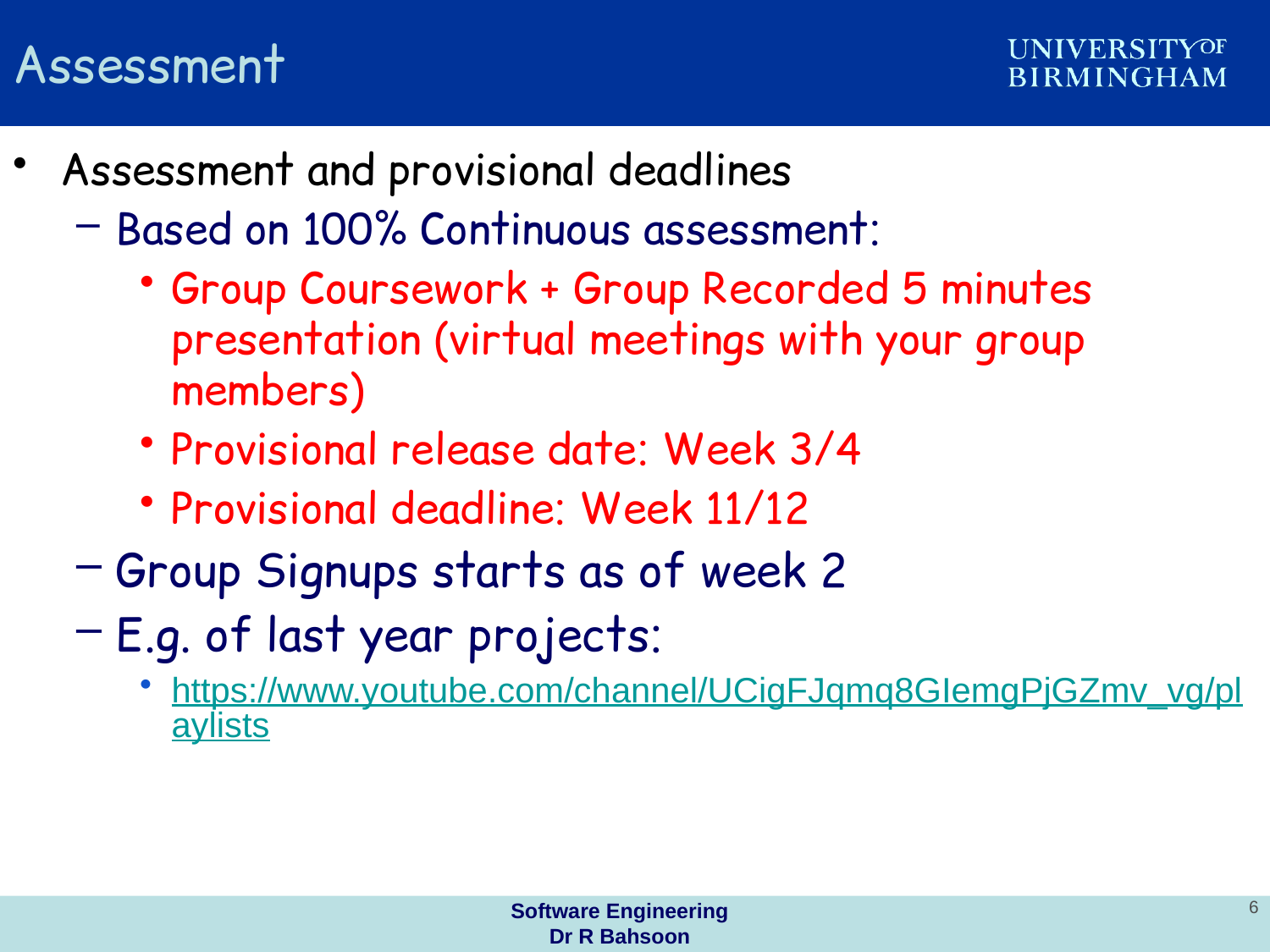

# Assessment
Assessment and provisional deadlines
Based on 100% Continuous assessment:
Group Coursework + Group Recorded 5 minutes presentation (virtual meetings with your group members)
Provisional release date: Week 3/4
Provisional deadline: Week 11/12
Group Signups starts as of week 2
E.g. of last year projects:
https://www.youtube.com/channel/UCigFJqmq8GIemgPjGZmv_vg/playlists

Software Engineering
Dr R Bahsoon
6